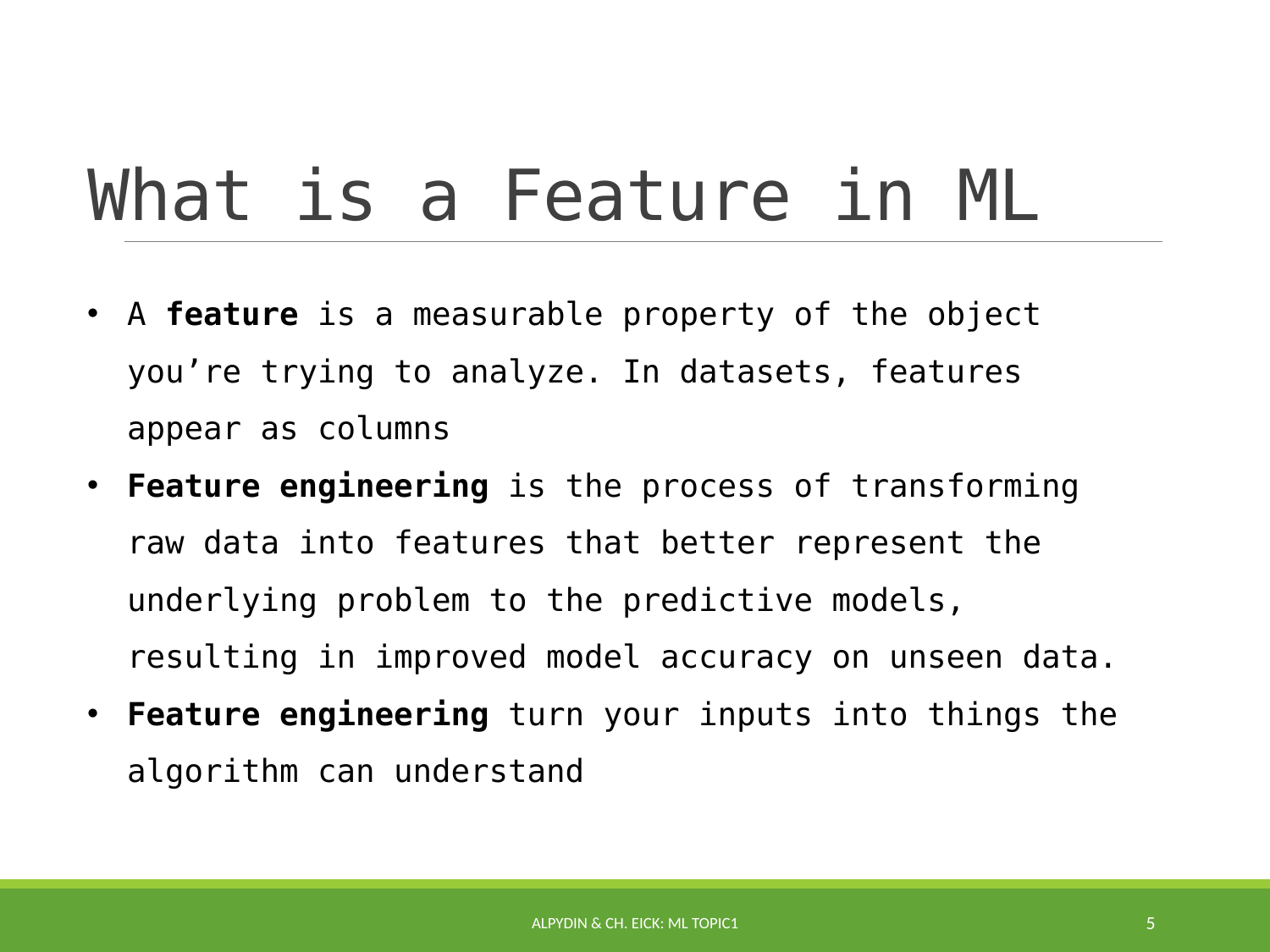

# What is a Feature in ML

A feature is a measurable property of the object you’re trying to analyze. In datasets, features appear as columns
Feature engineering is the process of transforming raw data into features that better represent the underlying problem to the predictive models, resulting in improved model accuracy on unseen data.
Feature engineering turn your inputs into things the algorithm can understand

Alpydin & Ch. Eick: ML Topic1
5